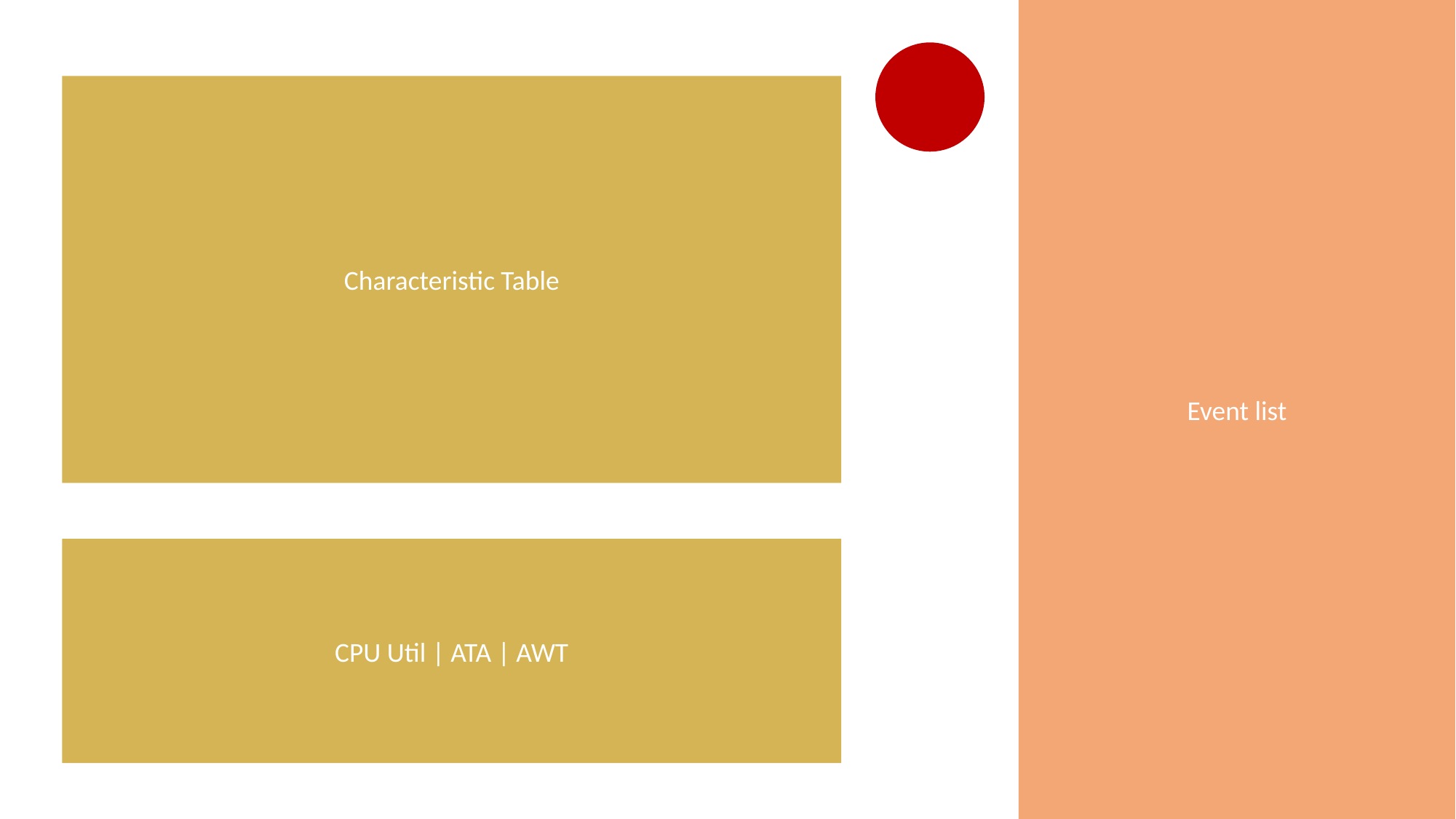

Event list

Characteristic Table
CPU Util | ATA | AWT